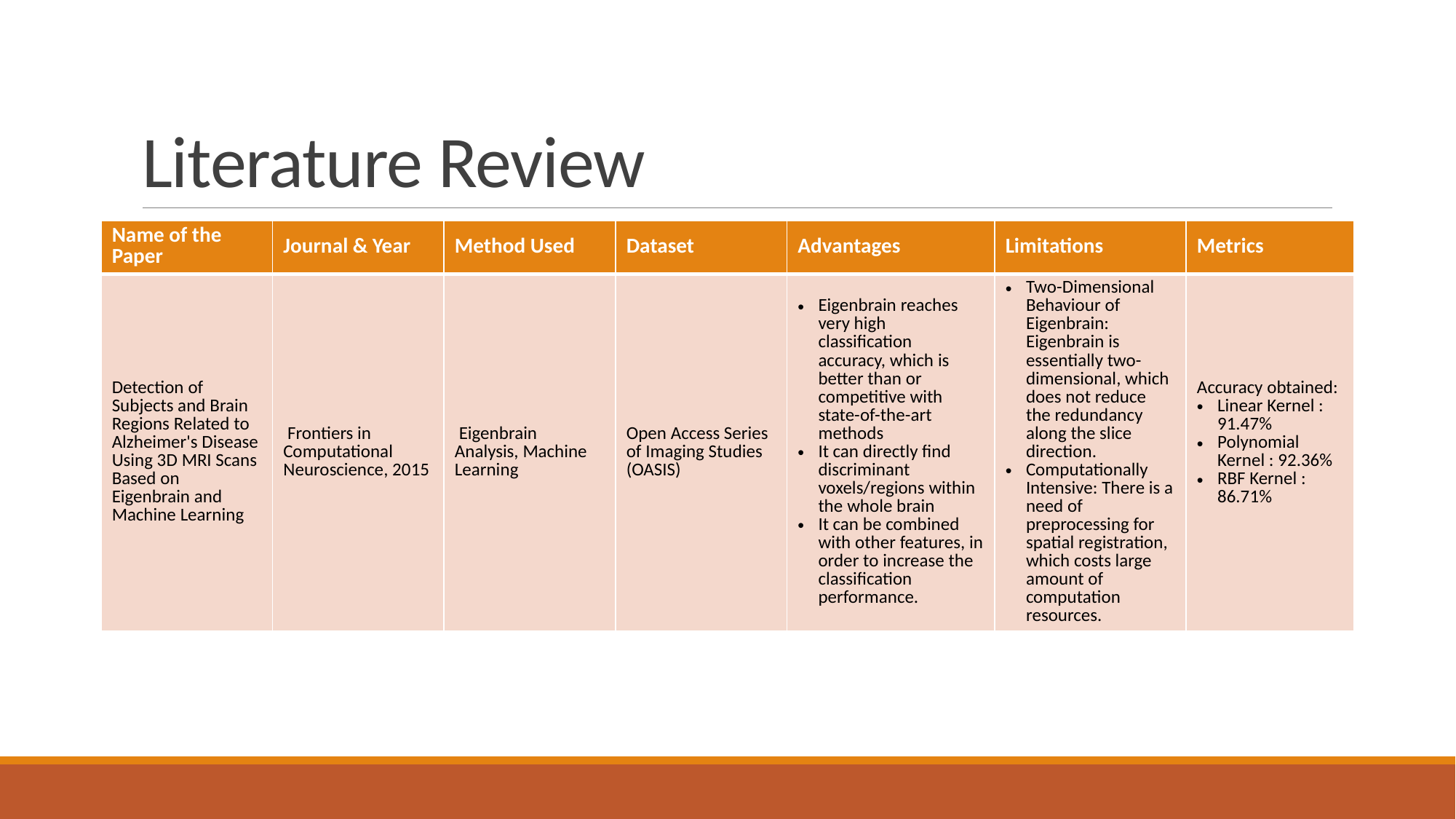

# Literature Review
| Name of the Paper | Journal & Year | Method Used | Dataset | Advantages | Limitations | Metrics |
| --- | --- | --- | --- | --- | --- | --- |
| Detection of Subjects and Brain Regions Related to Alzheimer's Disease Using 3D MRI Scans Based on Eigenbrain and Machine Learning | Frontiers in Computational Neuroscience, 2015 | Eigenbrain Analysis, Machine Learning | Open Access Series of Imaging Studies (OASIS) | Eigenbrain reaches very high classification accuracy, which is better than or competitive with state-of-the-art methods It can directly find discriminant voxels/regions within the whole brain It can be combined with other features, in order to increase the classification performance. | Two-Dimensional Behaviour of Eigenbrain: Eigenbrain is essentially two-dimensional, which does not reduce the redundancy along the slice direction. Computationally Intensive: There is a need of preprocessing for spatial registration, which costs large amount of computation resources. | Accuracy obtained: Linear Kernel : 91.47% Polynomial Kernel : 92.36% RBF Kernel : 86.71% |